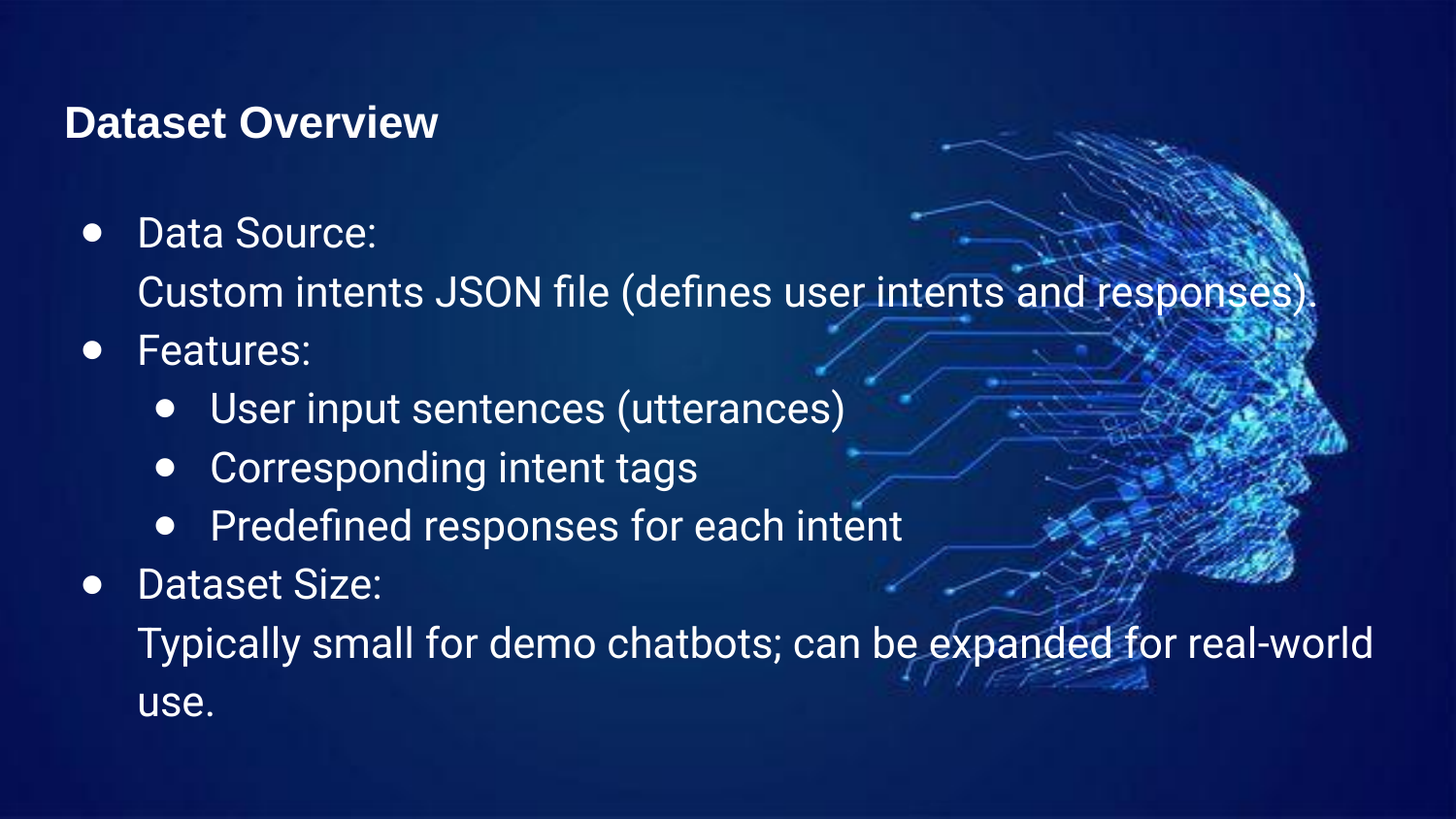

# Dataset Overview

Data Source:
Custom intents JSON file (defines user intents and responses).
Features:
User input sentences (utterances)
Corresponding intent tags
Predefined responses for each intent
Dataset Size:
Typically small for demo chatbots; can be expanded for real-world use.